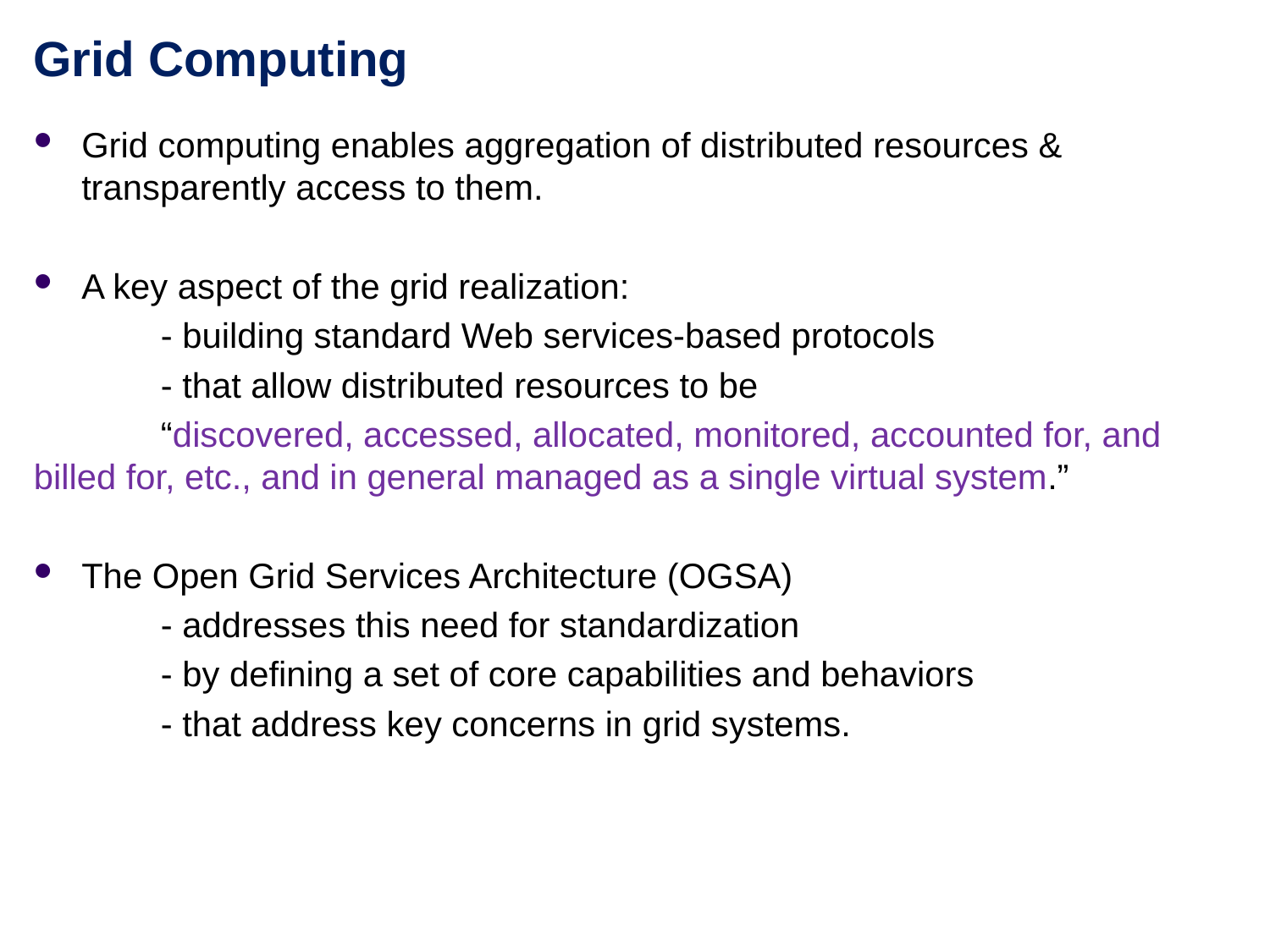

Grid Computing
Grid computing enables aggregation of distributed resources &  transparently access to them.

A key aspect of the grid realization:
	- building standard Web services-based protocols
	- that allow distributed resources to be
	“discovered, accessed, allocated, monitored, accounted for, and 	billed for, etc., and in general managed as a single virtual system.”

The Open Grid Services Architecture (OGSA)
	- addresses this need for standardization
	- by defining a set of core capabilities and behaviors
	- that address key concerns in grid systems.